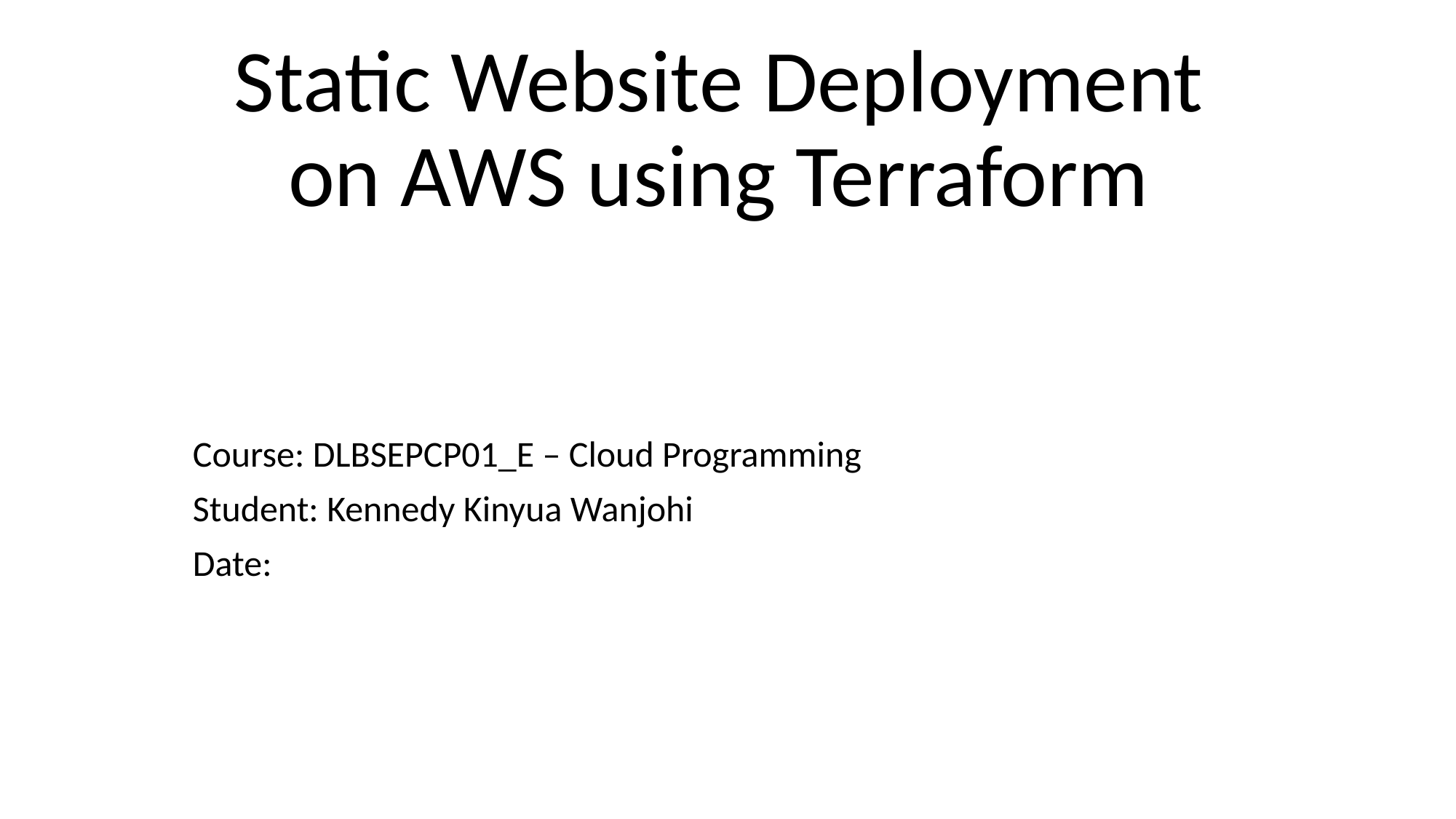

# Static Website Deployment on AWS using Terraform
Course: DLBSEPCP01_E – Cloud Programming
Student: Kennedy Kinyua Wanjohi
Date: